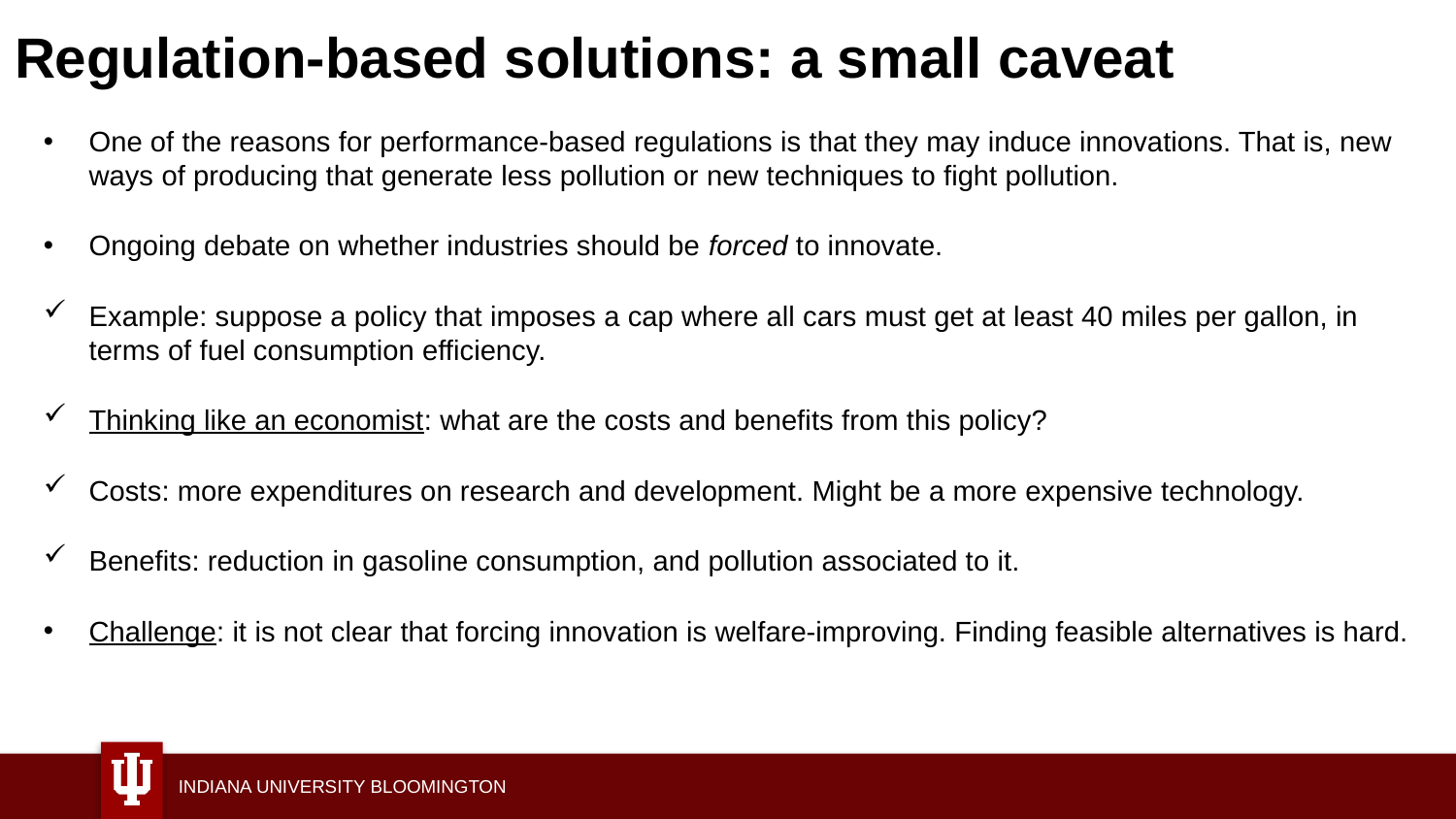

# Regulation-based solutions: a small caveat
One of the reasons for performance-based regulations is that they may induce innovations. That is, new ways of producing that generate less pollution or new techniques to fight pollution.
Ongoing debate on whether industries should be forced to innovate.
Example: suppose a policy that imposes a cap where all cars must get at least 40 miles per gallon, in terms of fuel consumption efficiency.
Thinking like an economist: what are the costs and benefits from this policy?
Costs: more expenditures on research and development. Might be a more expensive technology.
Benefits: reduction in gasoline consumption, and pollution associated to it.
Challenge: it is not clear that forcing innovation is welfare-improving. Finding feasible alternatives is hard.